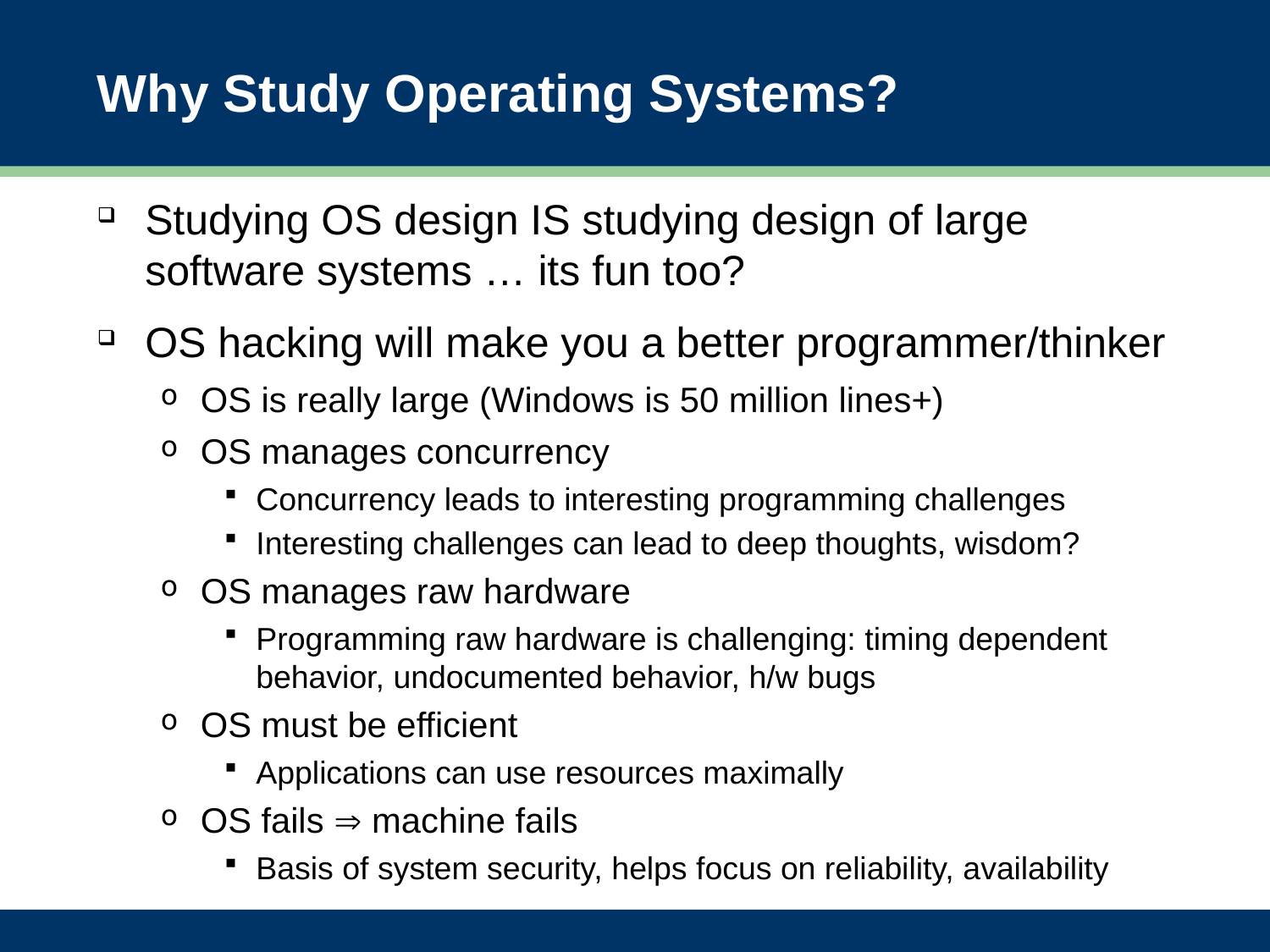

# Why Study Operating Systems?
Studying OS design IS studying design of large software systems … its fun too?
OS hacking will make you a better programmer/thinker
OS is really large (Windows is 50 million lines+)
OS manages concurrency
Concurrency leads to interesting programming challenges
Interesting challenges can lead to deep thoughts, wisdom?
OS manages raw hardware
Programming raw hardware is challenging: timing dependent behavior, undocumented behavior, h/w bugs
OS must be efficient
Applications can use resources maximally
OS fails ⇒ machine fails
Basis of system security, helps focus on reliability, availability